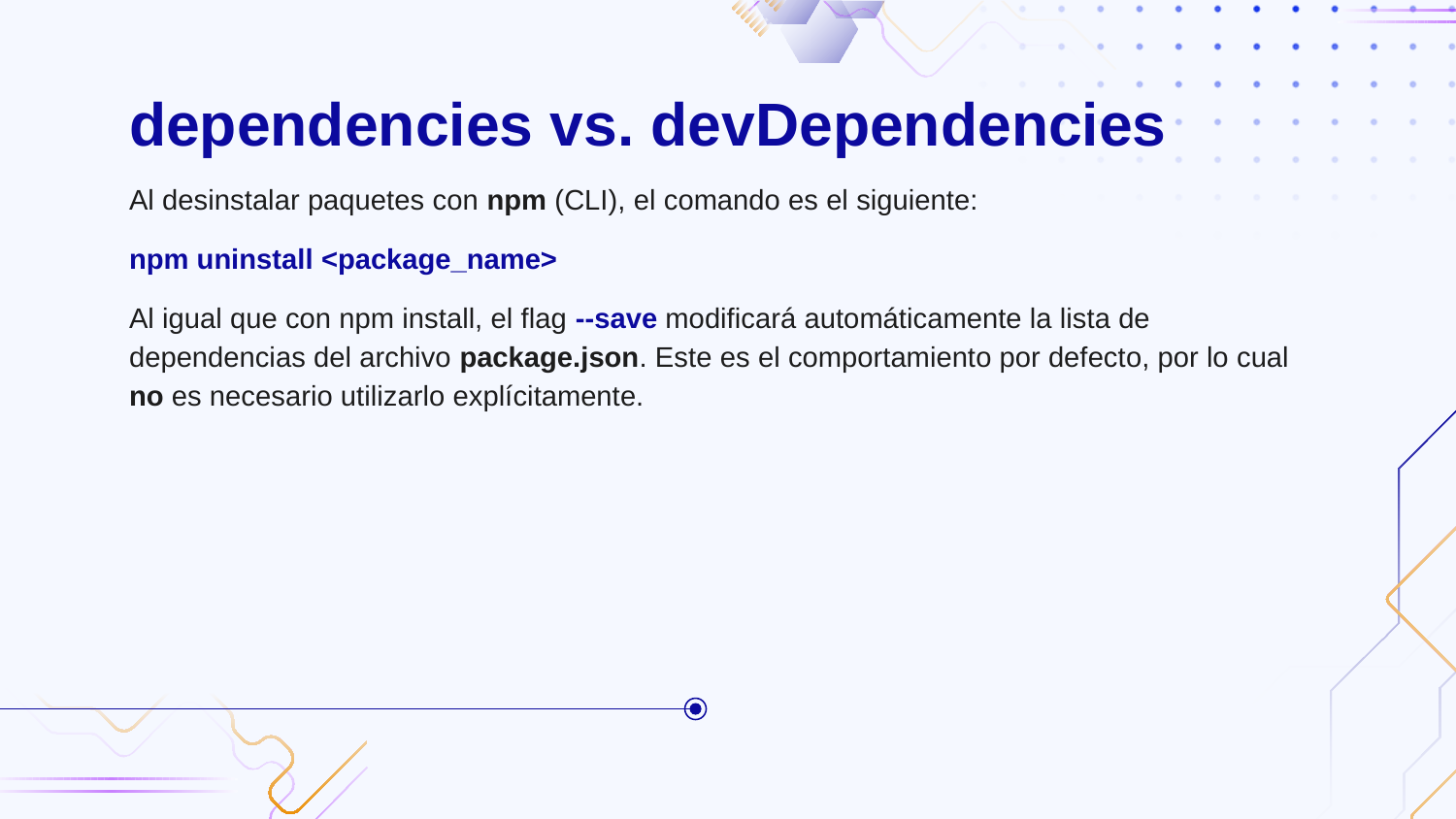

# dependencies vs. devDependencies
Al desinstalar paquetes con npm (CLI), el comando es el siguiente:
npm uninstall <package_name>
Al igual que con npm install, el flag --save modificará automáticamente la lista de dependencias del archivo package.json. Este es el comportamiento por defecto, por lo cual no es necesario utilizarlo explícitamente.